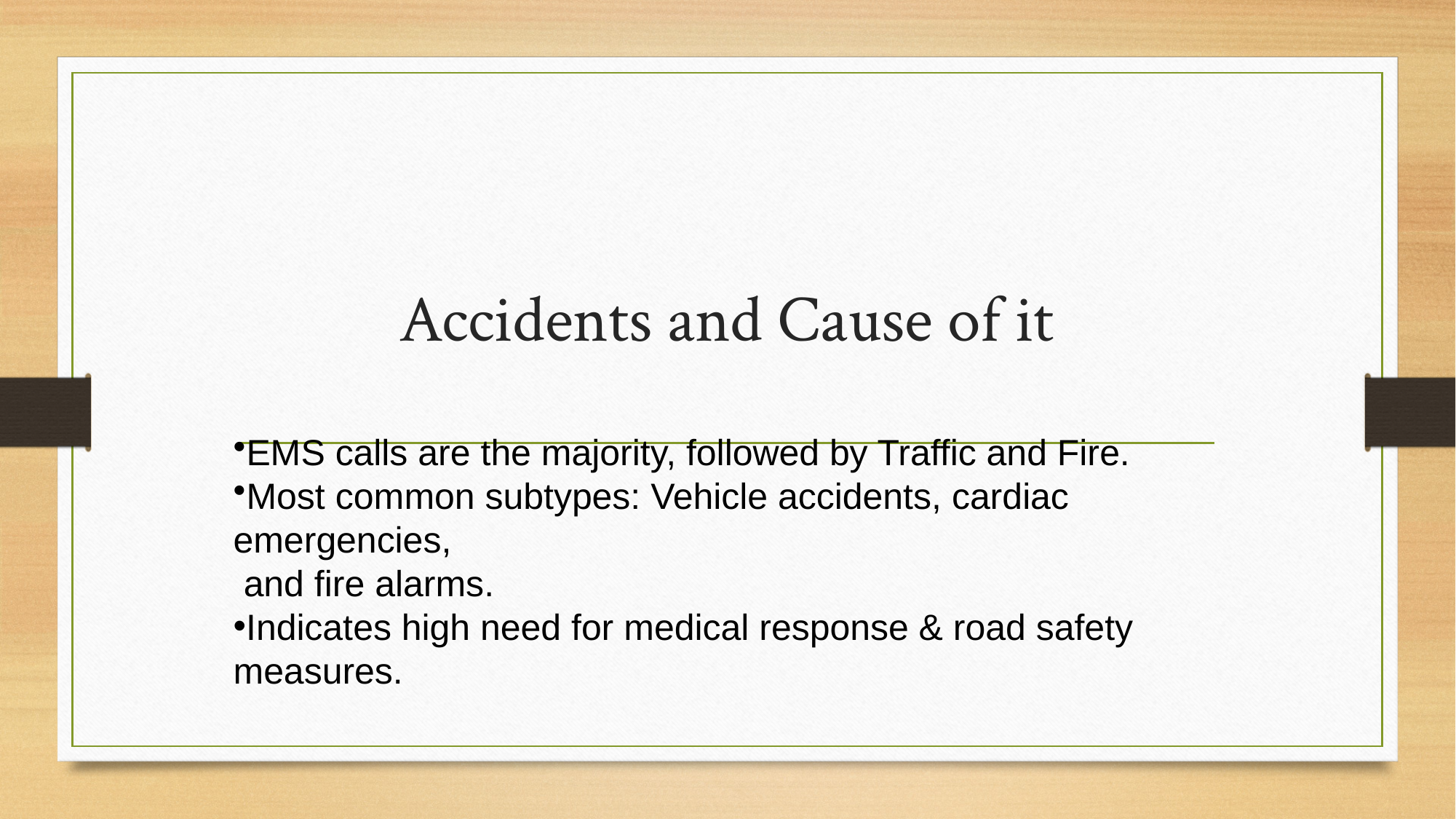

# Accidents and Cause of it
EMS calls are the majority, followed by Traffic and Fire.
Most common subtypes: Vehicle accidents, cardiac emergencies,
 and fire alarms.
Indicates high need for medical response & road safety measures.